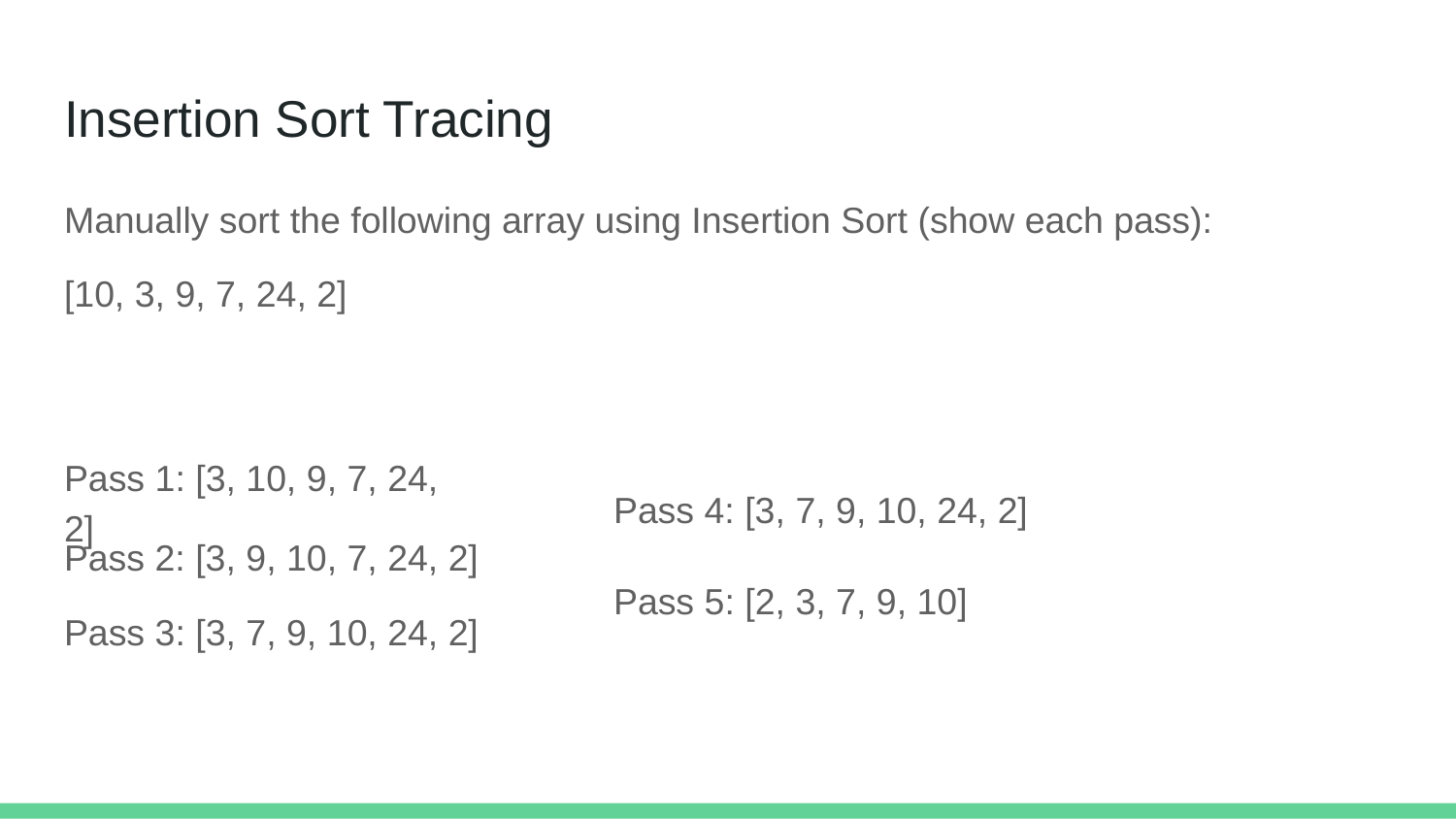

# Insertion Sort Tracing
Manually sort the following array using Insertion Sort (show each pass):
[10, 3, 9, 7, 24, 2]

Pass 1: [3, 10, 9, 7, 24, 2]
Pass 4: [3, 7, 9, 10, 24, 2]

Pass 2: [3, 9, 10, 7, 24, 2]
Pass 5: [2, 3, 7, 9, 10]

Pass 3: [3, 7, 9, 10, 24, 2]